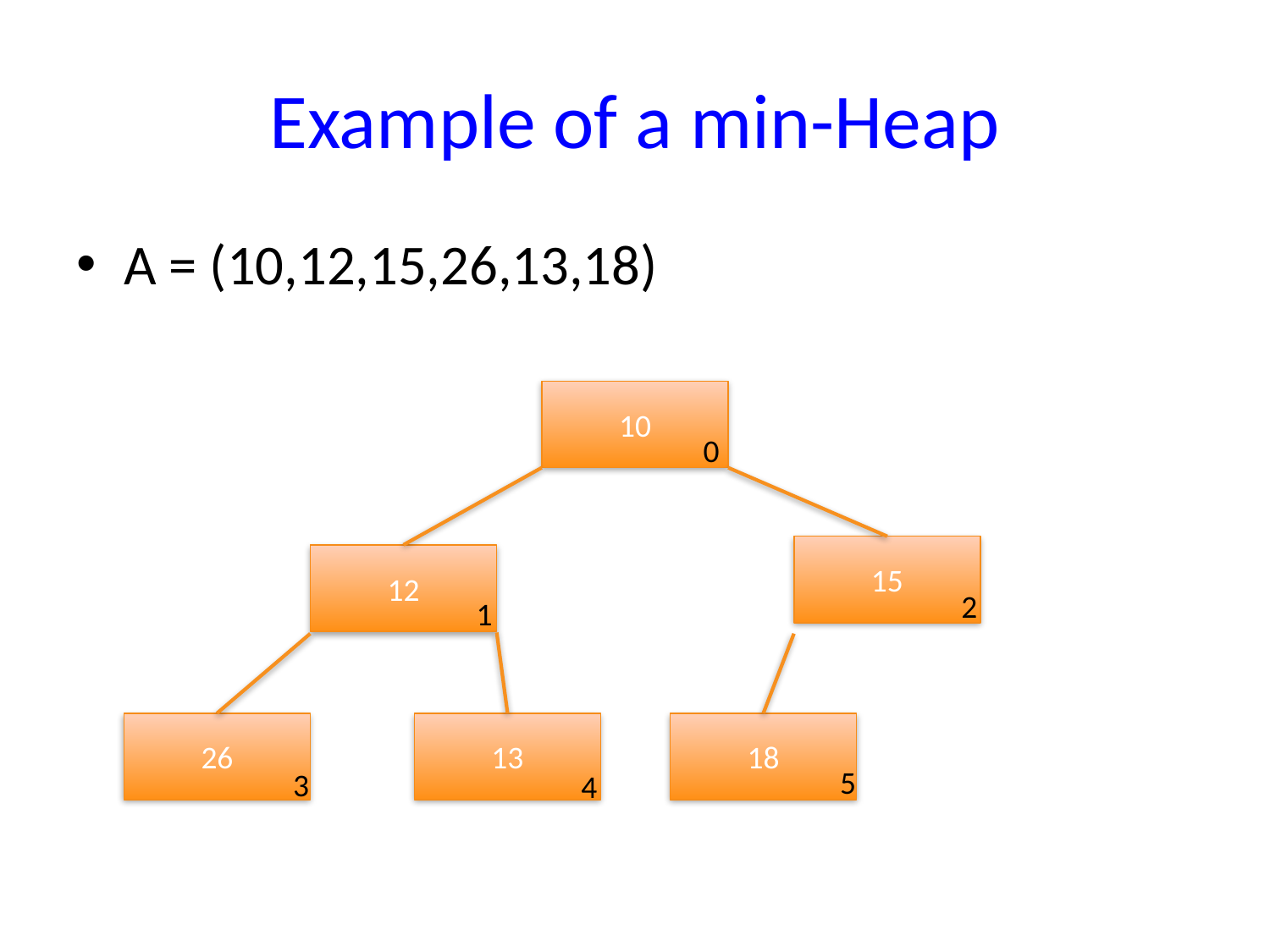

# Example of a min-Heap
A = (10,12,15,26,13,18)

10
0
15
12
2
1
26
13
18
5
3
4